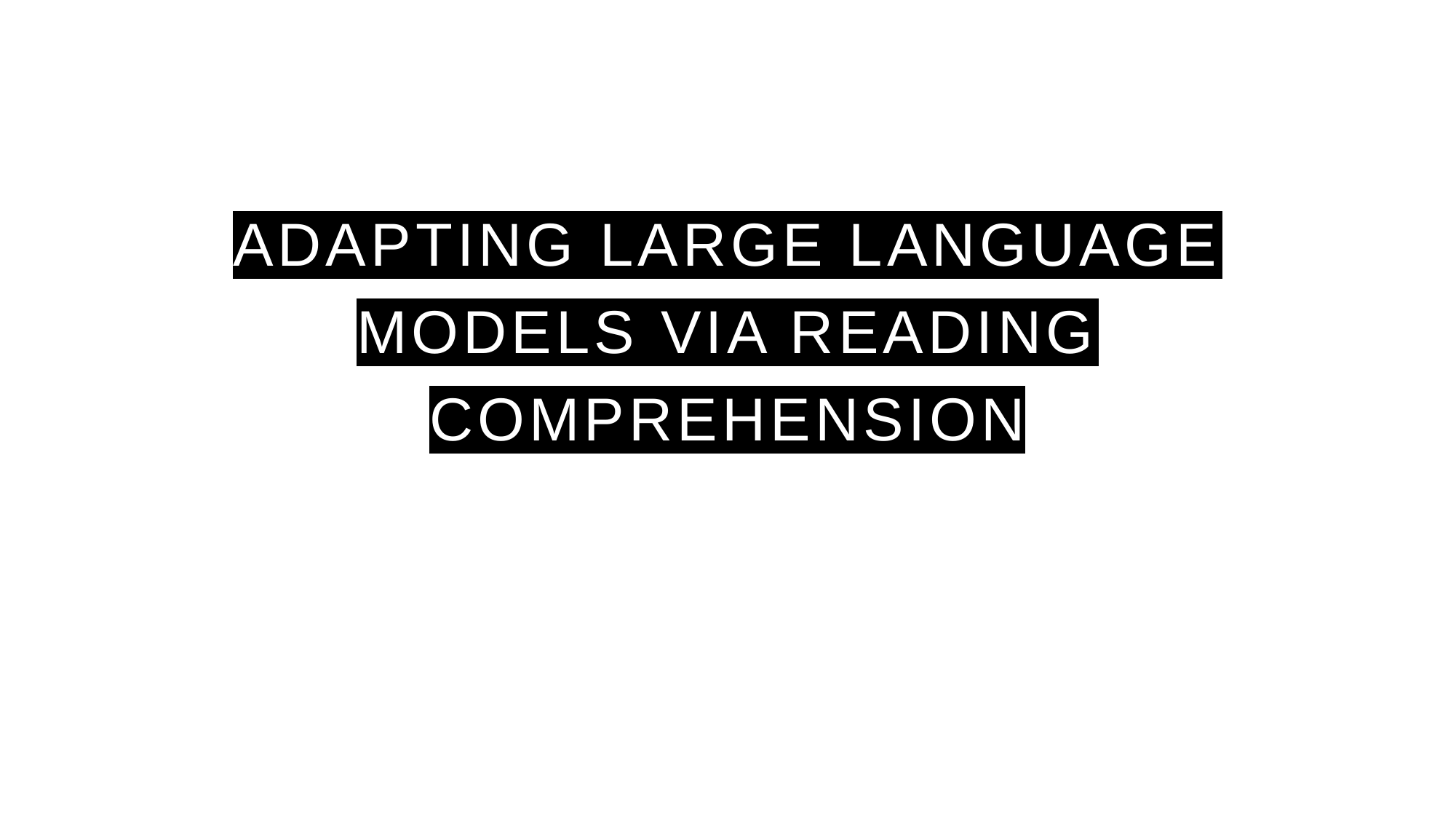

# ADAPTING LARGE LANGUAGE MODELS VIA READING COMPREHENSION